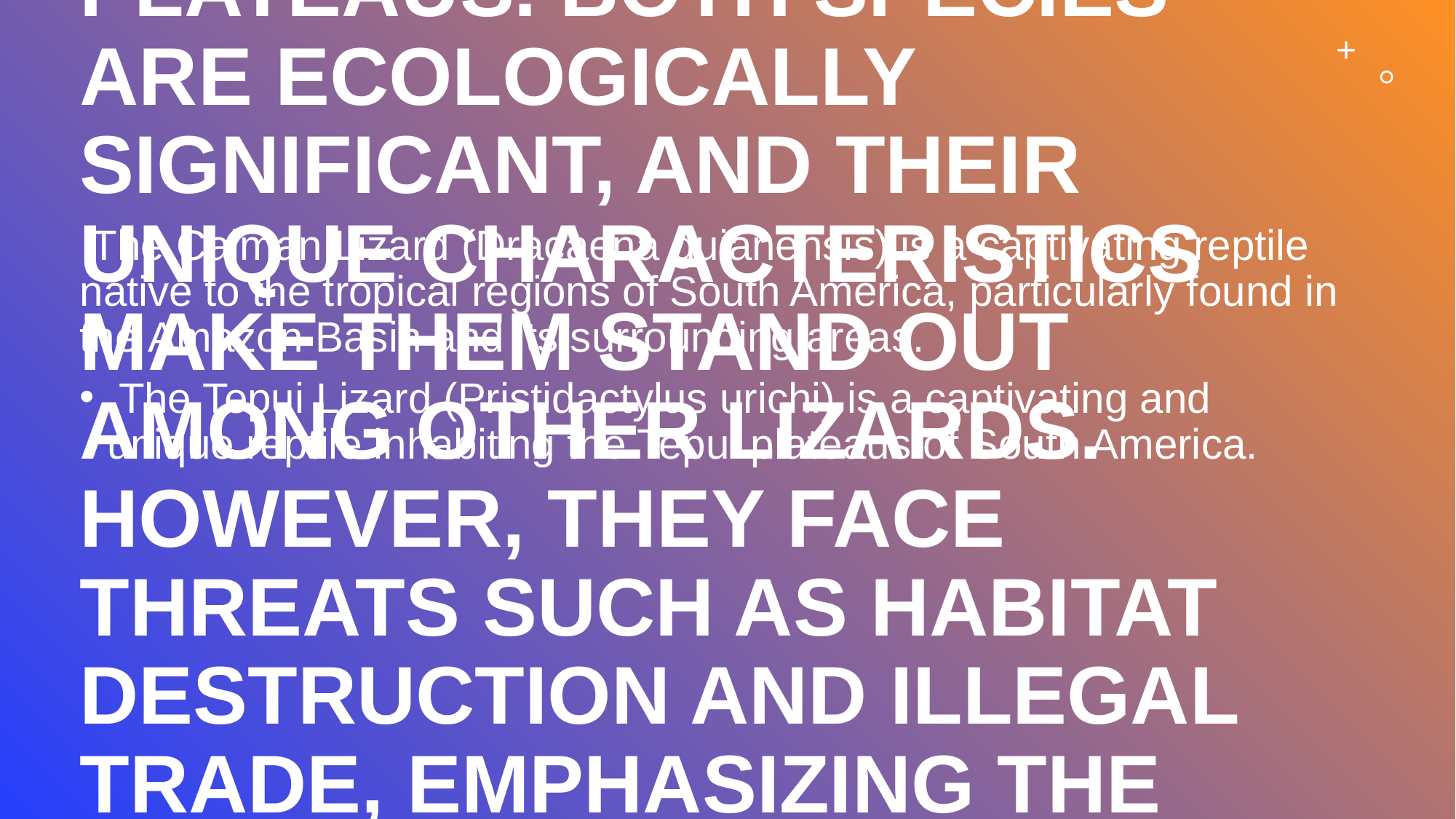

# The Caiman Lizard (Dracaena guianensis) and the Tepui Lizard (Pristidactylus urichi) are captivating reptile species found in South America. The Caiman Lizard is semiaquatic, while the Tepui Lizard is adapted to life in isolated, highland plateaus. Both species are ecologically significant, and their unique characteristics make them stand out among other lizards. However, they face threats such as habitat destruction and illegal trade, emphasizing the need for conservation efforts to preserve them and their critical roles in their respective ecosystems.
 The Caiman Lizard (Dracaena guianensis) is a captivating reptile native to the tropical regions of South America, particularly found in the Amazon Basin and its surrounding areas.
 The Tepui Lizard (Pristidactylus urichi) is a captivating and unique reptile inhabiting the Tepui plateaus of South America.